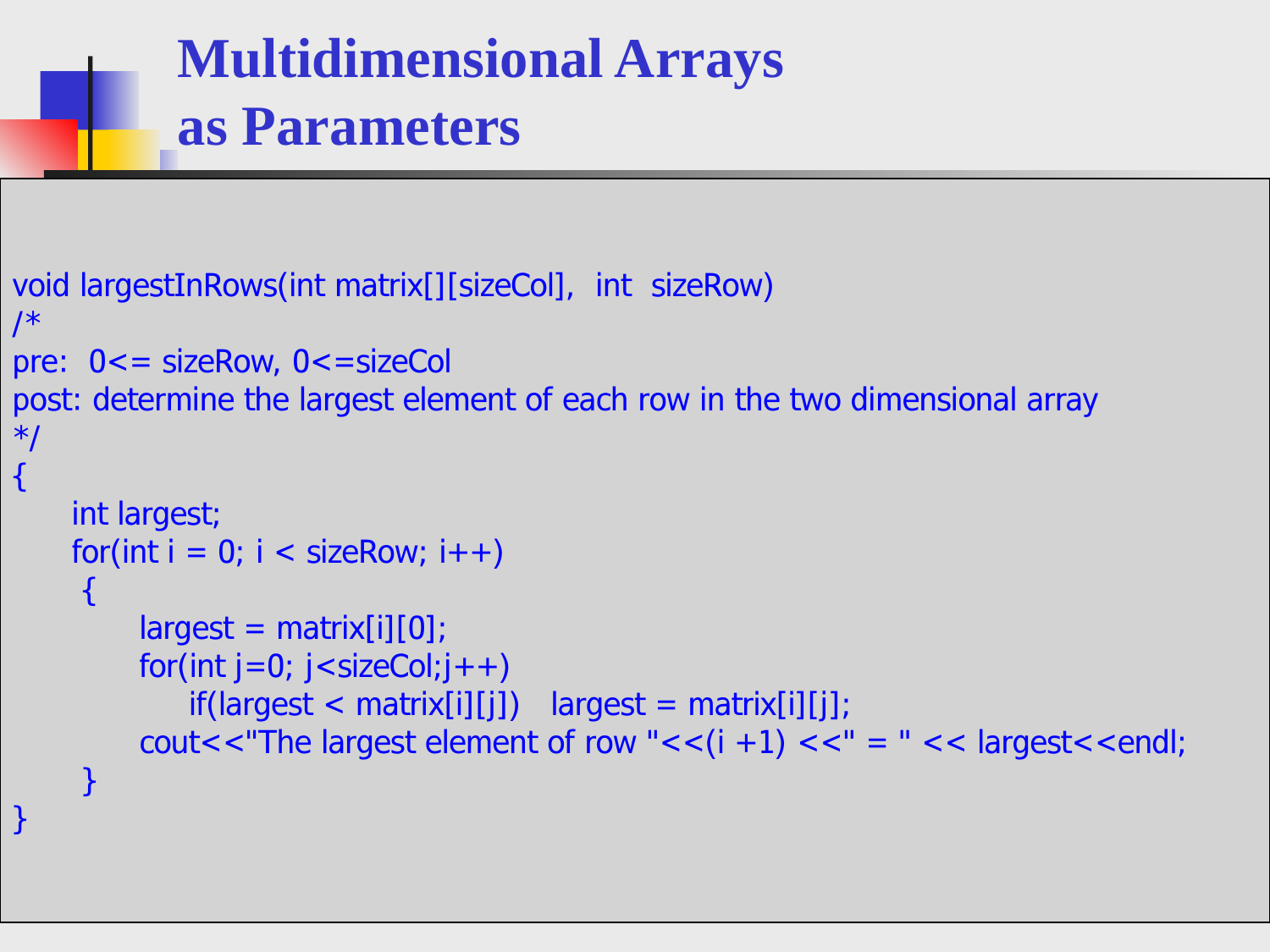

# Multidimensional Arrays as Parameters
void largestInRows(int matrix[][sizeCol],  int  sizeRow)
/*
pre:  0<= sizeRow, 0<=sizeCol
post: determine the largest element of each row in the two dimensional array
*/
{
      int largest;
      for(int i = 0; i < sizeRow; i++)
       {
	largest = matrix[i][0];
	for(int j=0; j<sizeCol;j++)
	     if(largest < matrix[i][j])   largest = matrix[i][j];
 	cout<<"The largest element of row "<<(i +1) <<" = " << largest<<endl;
       }
}

Semester1, 2010
INB/N371 Data Structures and Algorithms

32